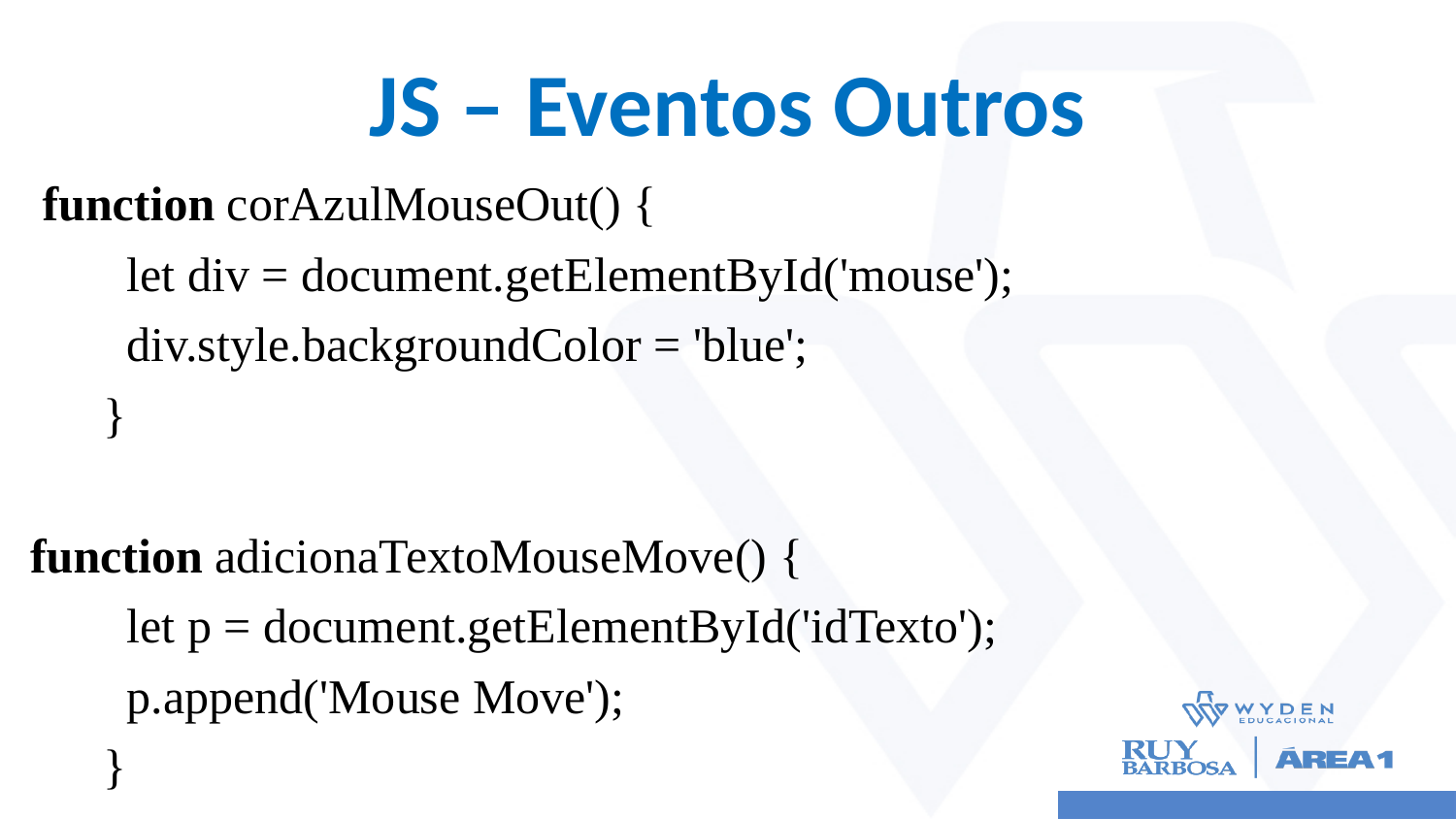

# JS – Eventos Outros
 function corAzulMouseOut() {
        let div = document.getElementById('mouse');
        div.style.backgroundColor = 'blue';
      }

function adicionaTextoMouseMove() {
        let p = document.getElementById('idTexto');
        p.append('Mouse Move');
      }